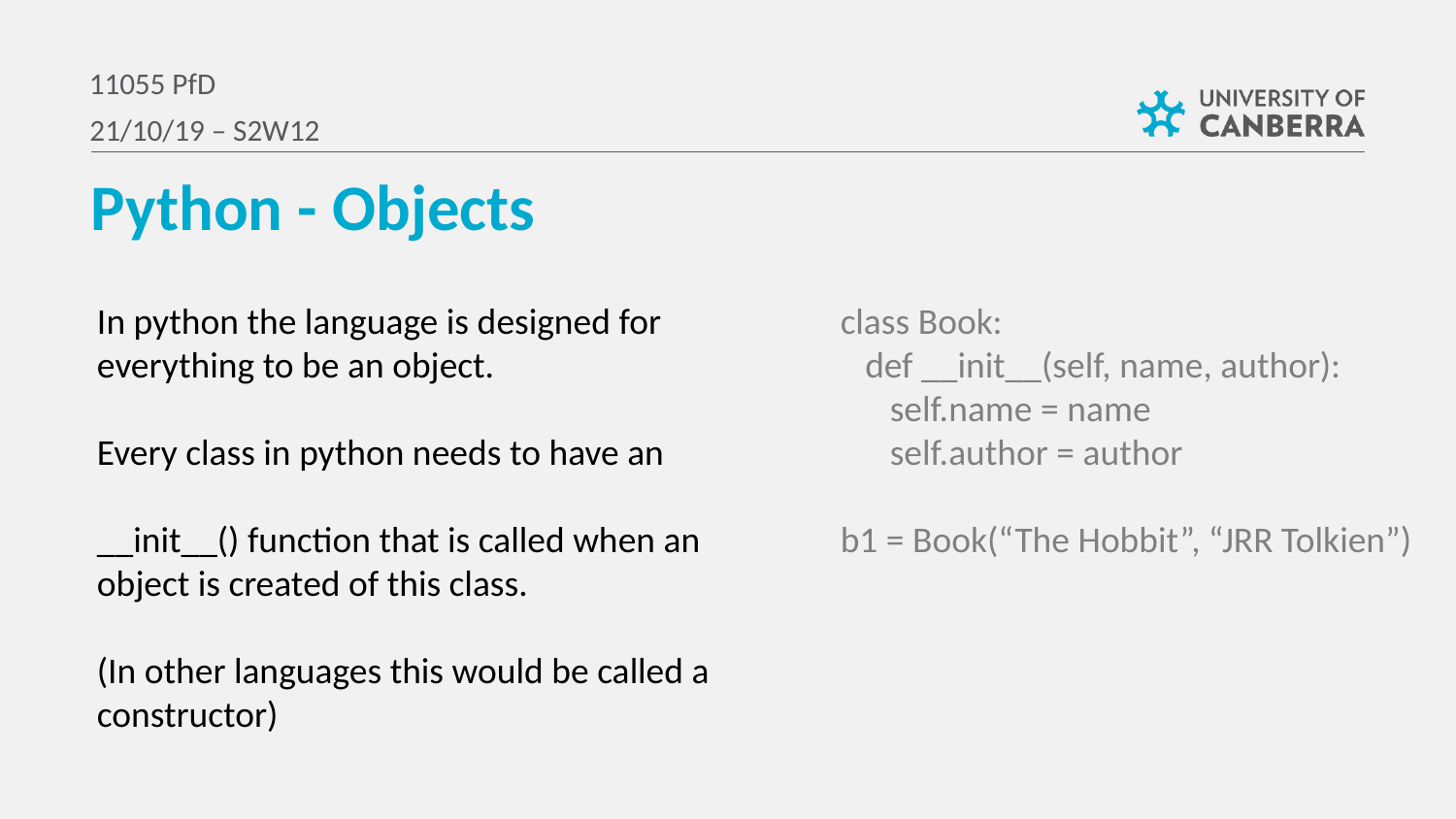

11055 PfD
21/10/19 – S2W12
Python - Objects
In python the language is designed for everything to be an object.

Every class in python needs to have an

__init__() function that is called when an object is created of this class.

(In other languages this would be called a constructor)
class Book:
   def __init__(self, name, author):
      self.name = name
      self.author = author

b1 = Book(“The Hobbit”, “JRR Tolkien”)